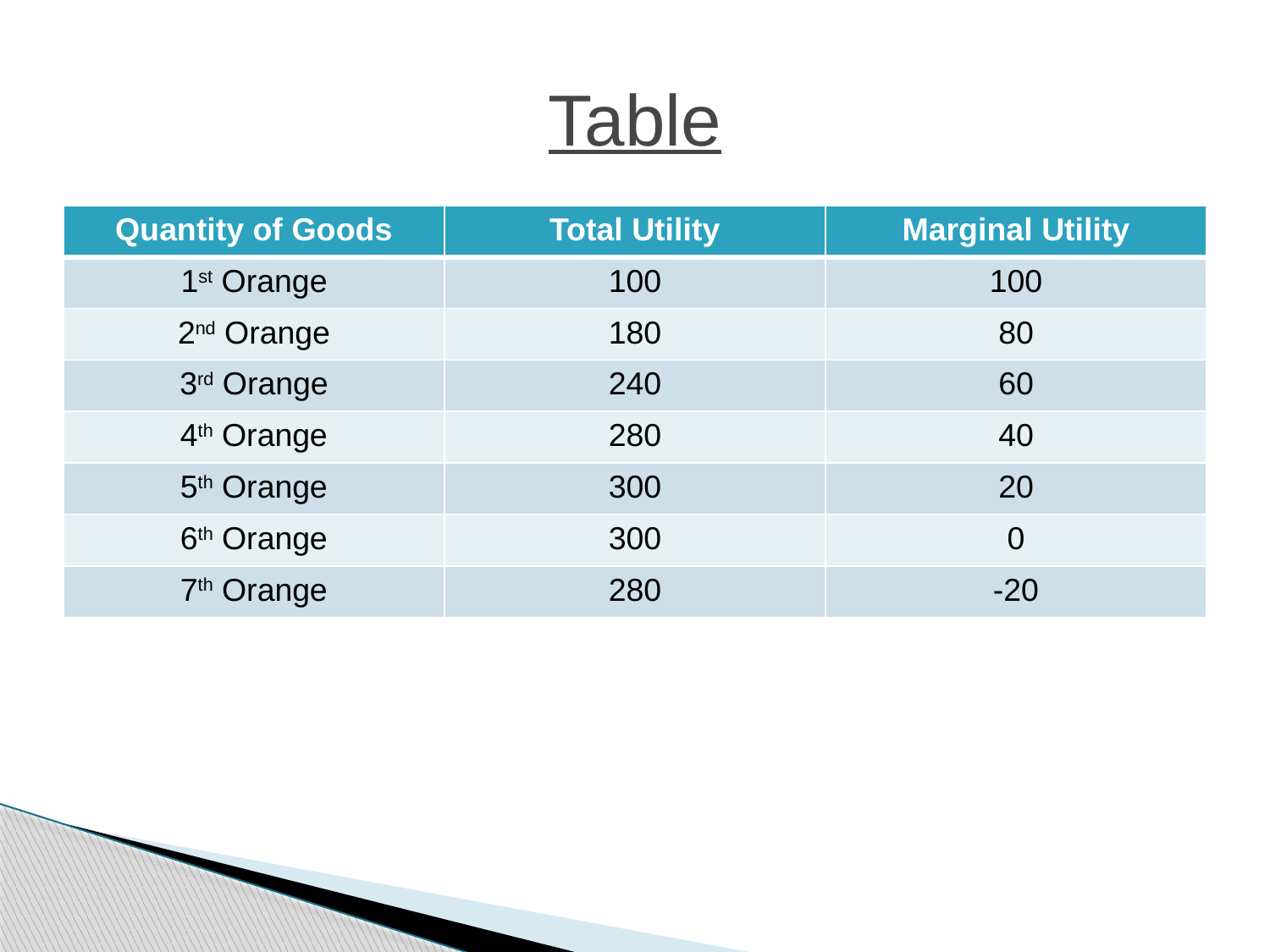

# Table
| Quantity of Goods | Total Utility | Marginal Utility |
| --- | --- | --- |
| 1st Orange | 100 | 100 |
| 2nd Orange | 180 | 80 |
| 3rd Orange | 240 | 60 |
| 4th Orange | 280 | 40 |
| 5th Orange | 300 | 20 |
| 6th Orange | 300 | 0 |
| 7th Orange | 280 | -20 |